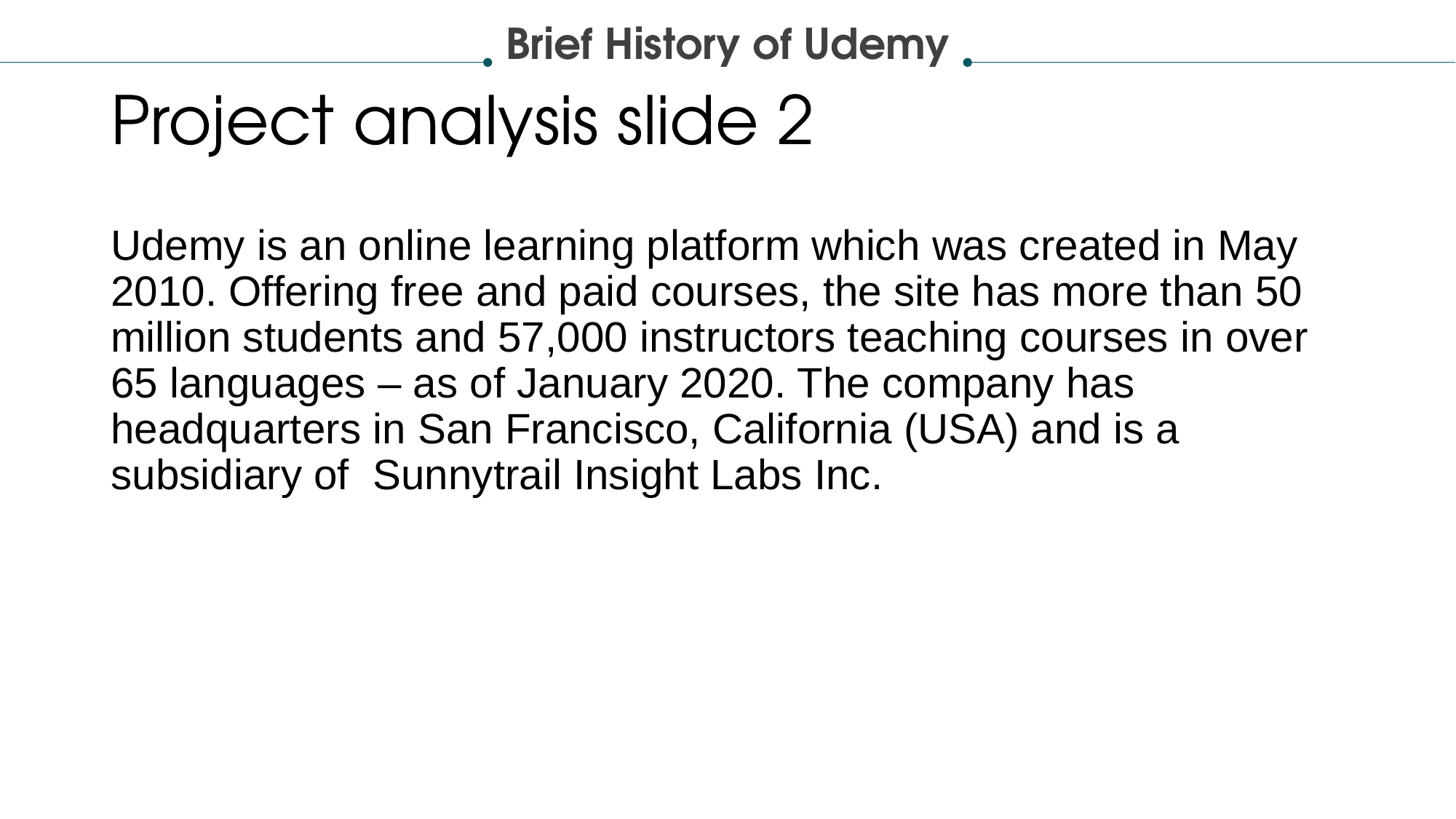

Brief History of Udemy
# Project analysis slide 2
Udemy is an online learning platform which was created in May 2010. Offering free and paid courses, the site has more than 50 million students and 57,000 instructors teaching courses in over 65 languages – as of January 2020. The company has headquarters in San Francisco, California (USA) and is a subsidiary of  Sunnytrail Insight Labs Inc.